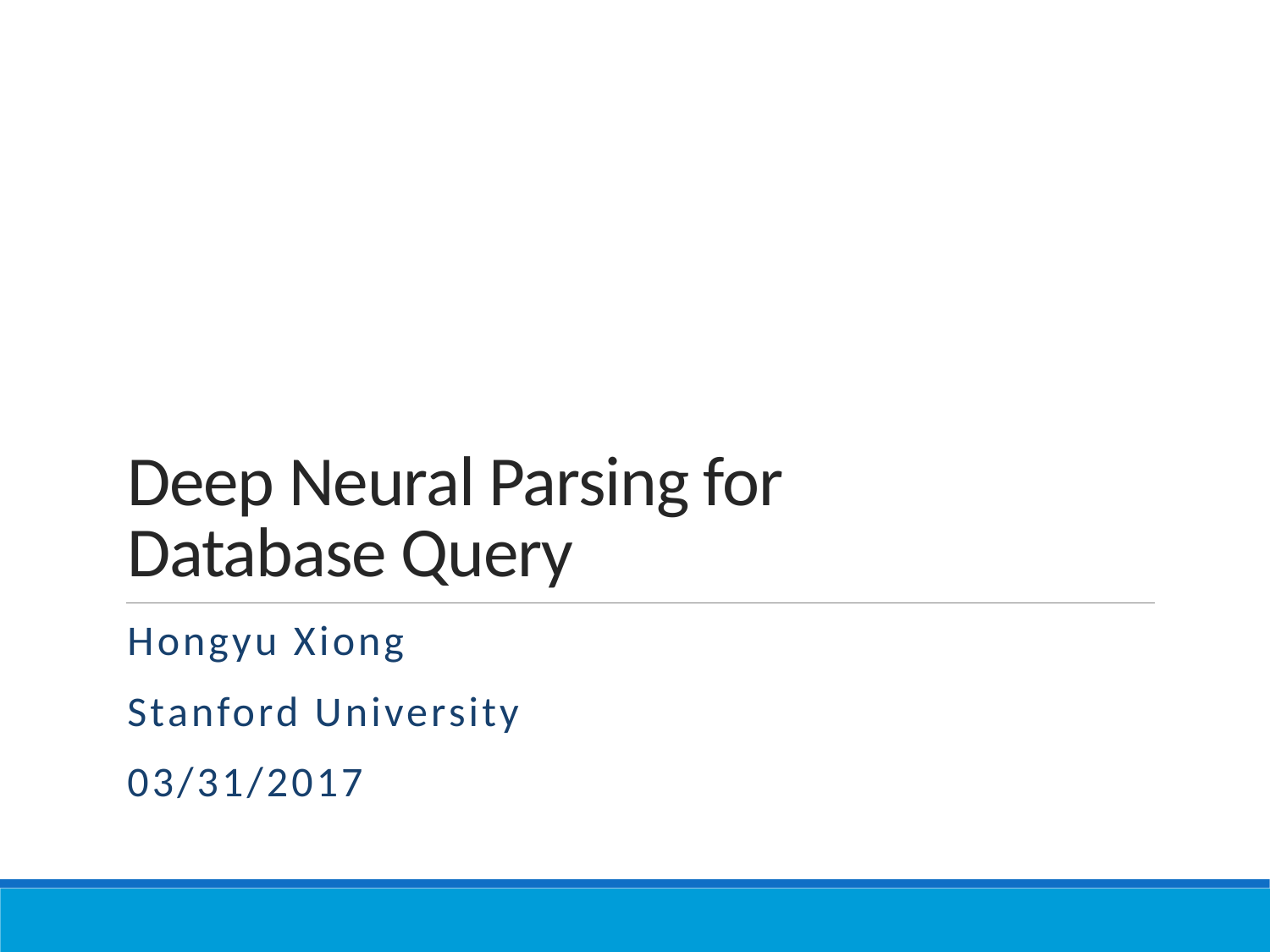

# Deep Neural Parsing for Database Query
Hongyu Xiong
Stanford University
03/31/2017